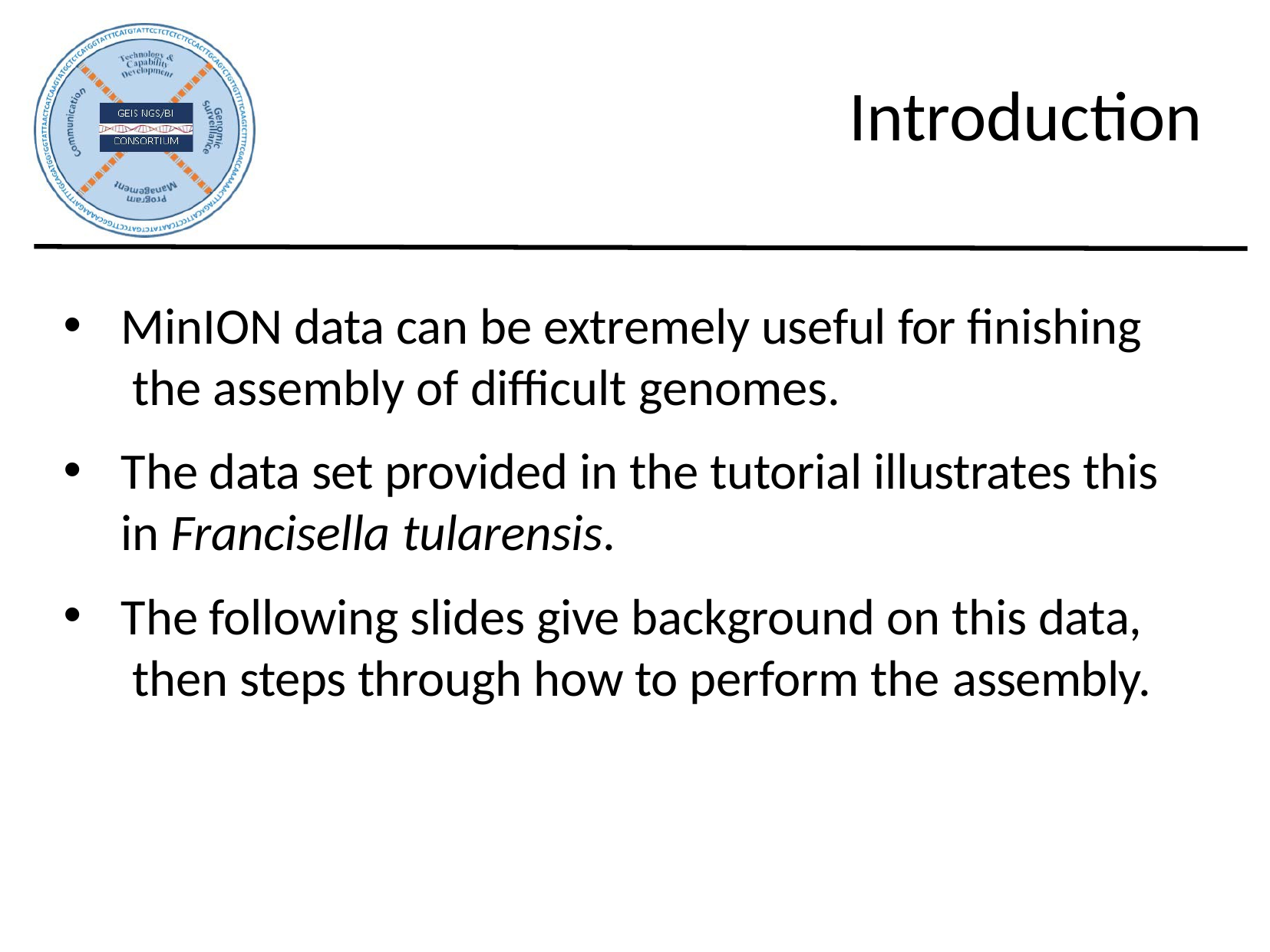

# Introduction

MinION data can be extremely useful for finishing  the assembly of difficult genomes.
The data set provided in the tutorial illustrates this  in Francisella tularensis.
The following slides give background on this data,  then steps through how to perform the assembly.